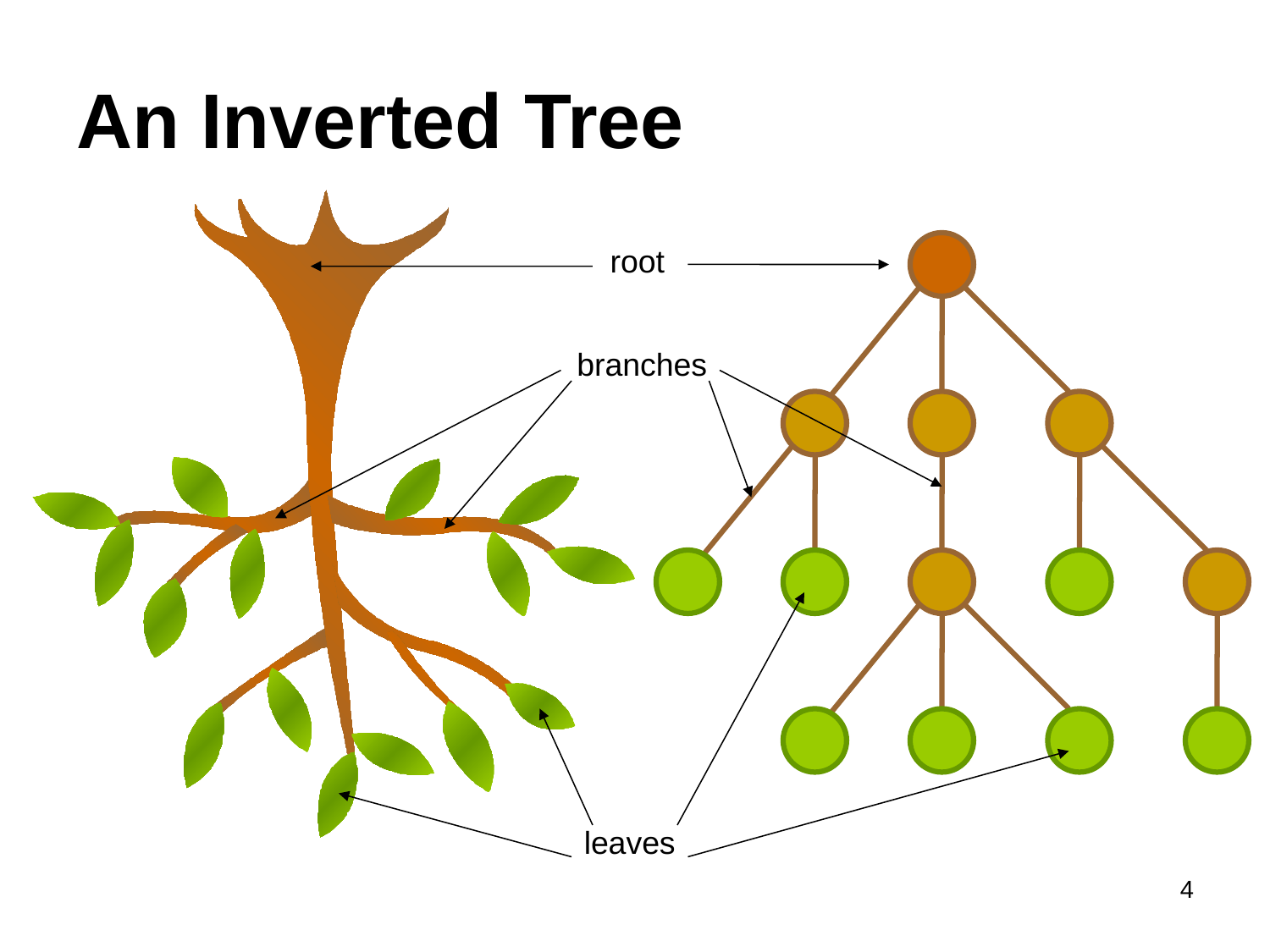

# An Inverted Tree

root

branches

leaves
4